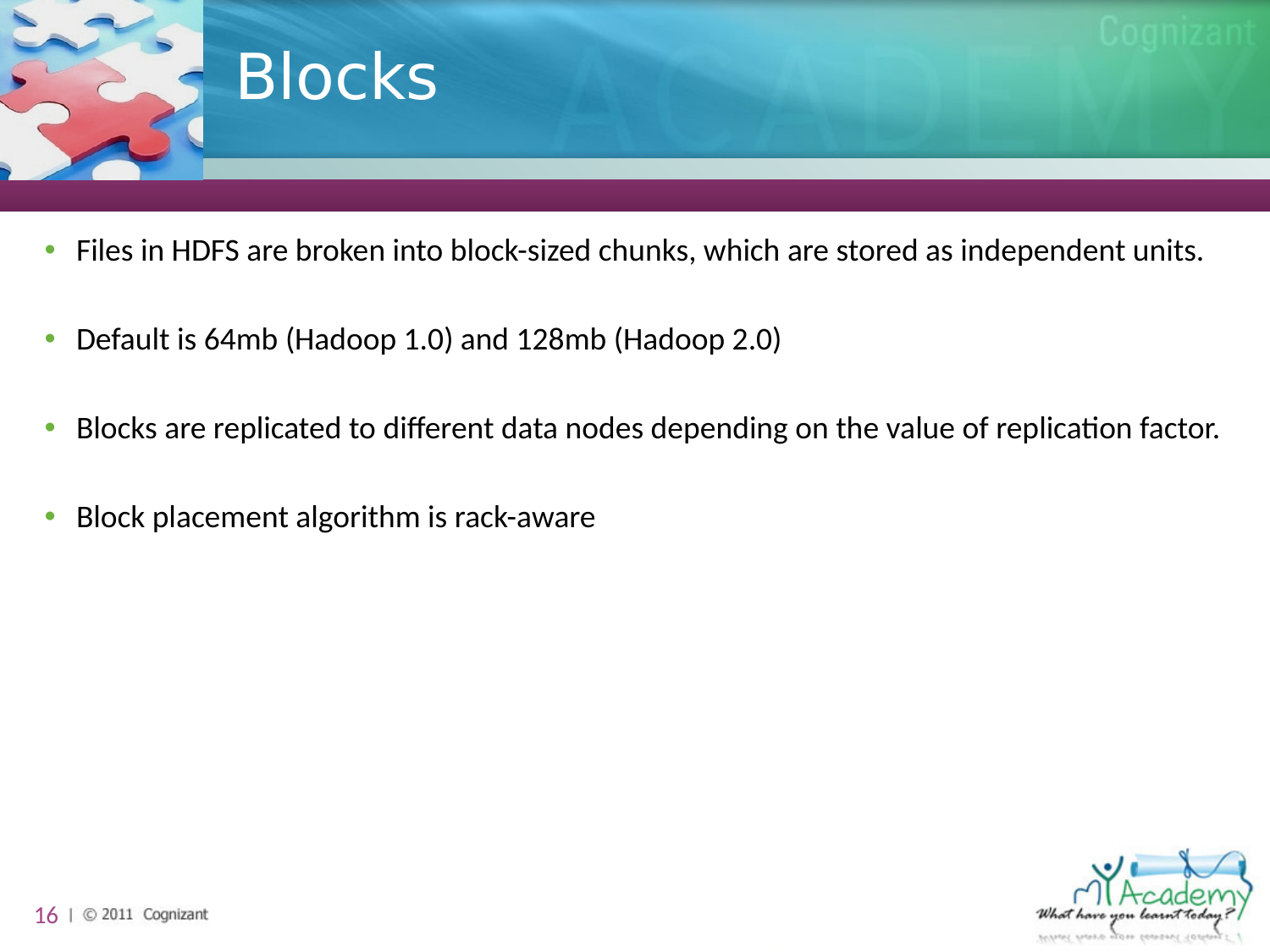

# Blocks
Files in HDFS are broken into block-sized chunks, which are stored as independent units.

Default is 64mb (Hadoop 1.0) and 128mb (Hadoop 2.0)

Blocks are replicated to different data nodes depending on the value of replication factor.

Block placement algorithm is rack-aware

16